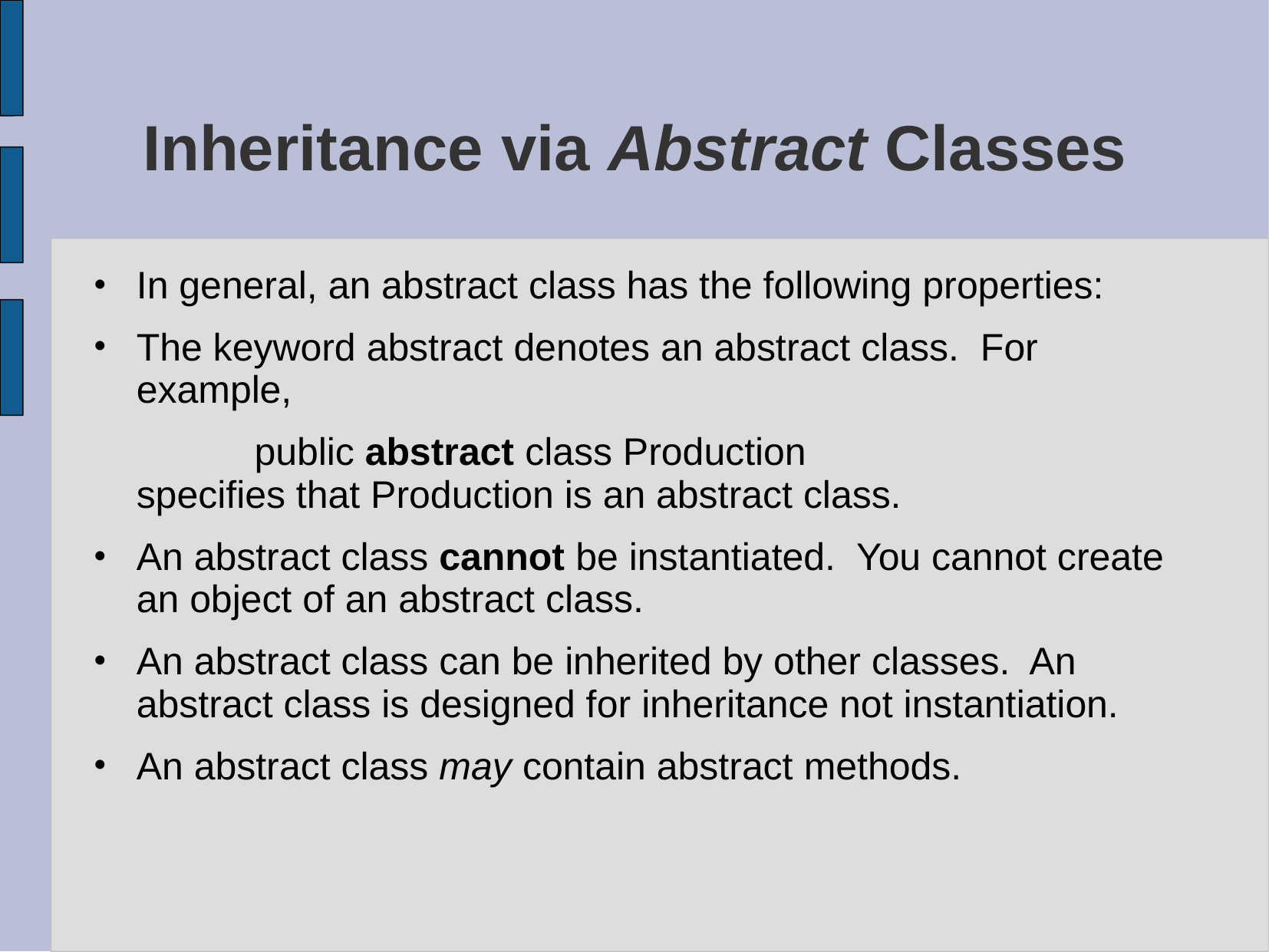

# Inheritance via Abstract Classes
In general, an abstract class has the following properties:
The keyword abstract denotes an abstract class.  For example,
               public abstract class Production
specifies that Production is an abstract class.
An abstract class cannot be instantiated.  You cannot create an object of an abstract class.
An abstract class can be inherited by other classes.  An abstract class is designed for inheritance not instantiation.
An abstract class may contain abstract methods.